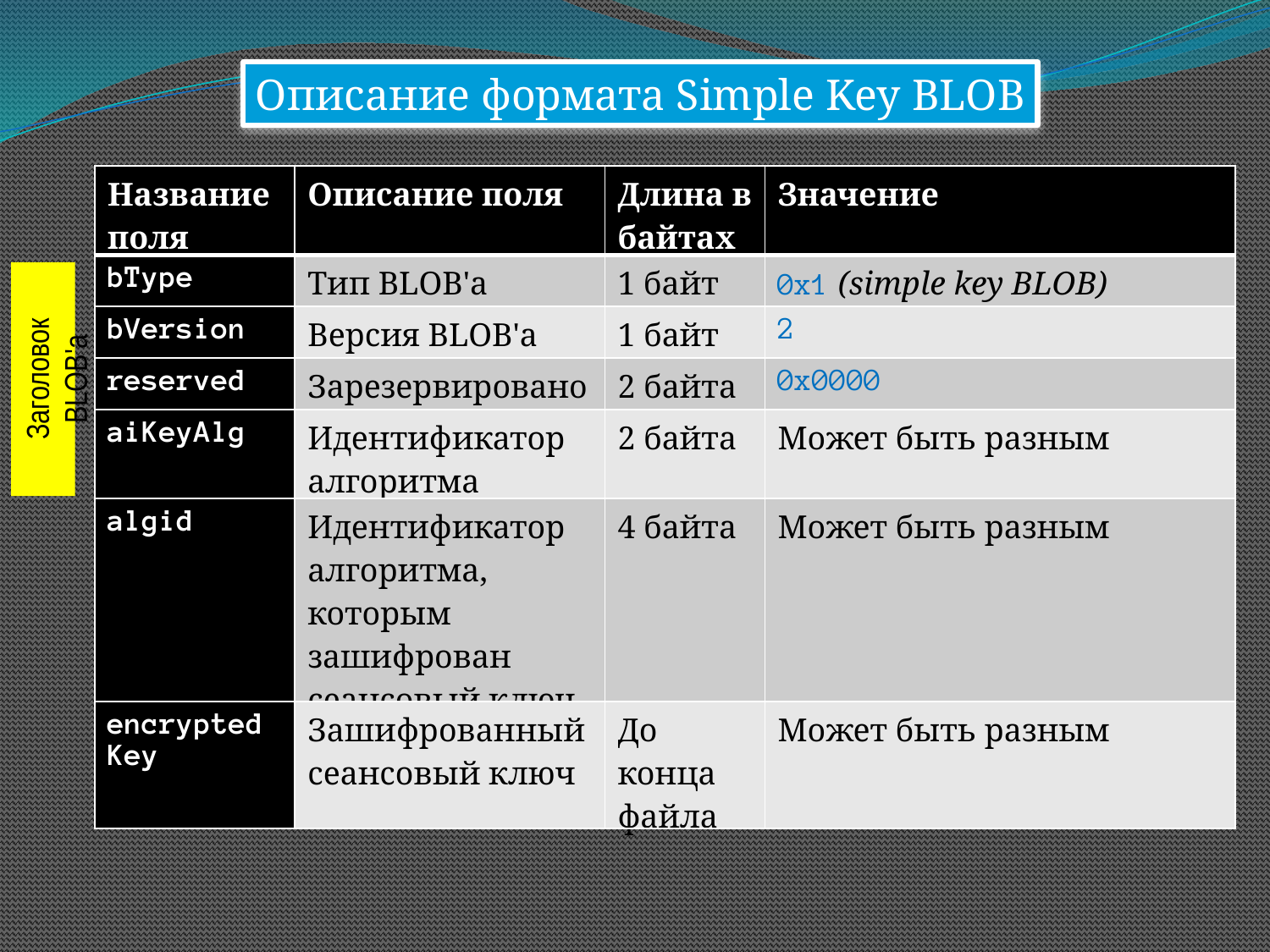

Описание формата Simple Key BLOB
| Название поля | Описание поля | Длина в байтах | Значение |
| --- | --- | --- | --- |
| bType | Тип BLOB'а | 1 байт | 0x1 (simple key BLOB) |
| bVersion | Версия BLOB'а | 1 байт | 2 |
| reserved | Зарезервировано | 2 байта | 0x0000 |
| aiKeyAlg | Идентификатор алгоритма | 2 байта | Может быть разным |
| algid | Идентификатор алгоритма, которым зашифрован сеансовый ключ | 4 байта | Может быть разным |
| encrypted Key | Зашифрованный сеансовый ключ | До конца файла | Может быть разным |
Заголовок BLOB'а